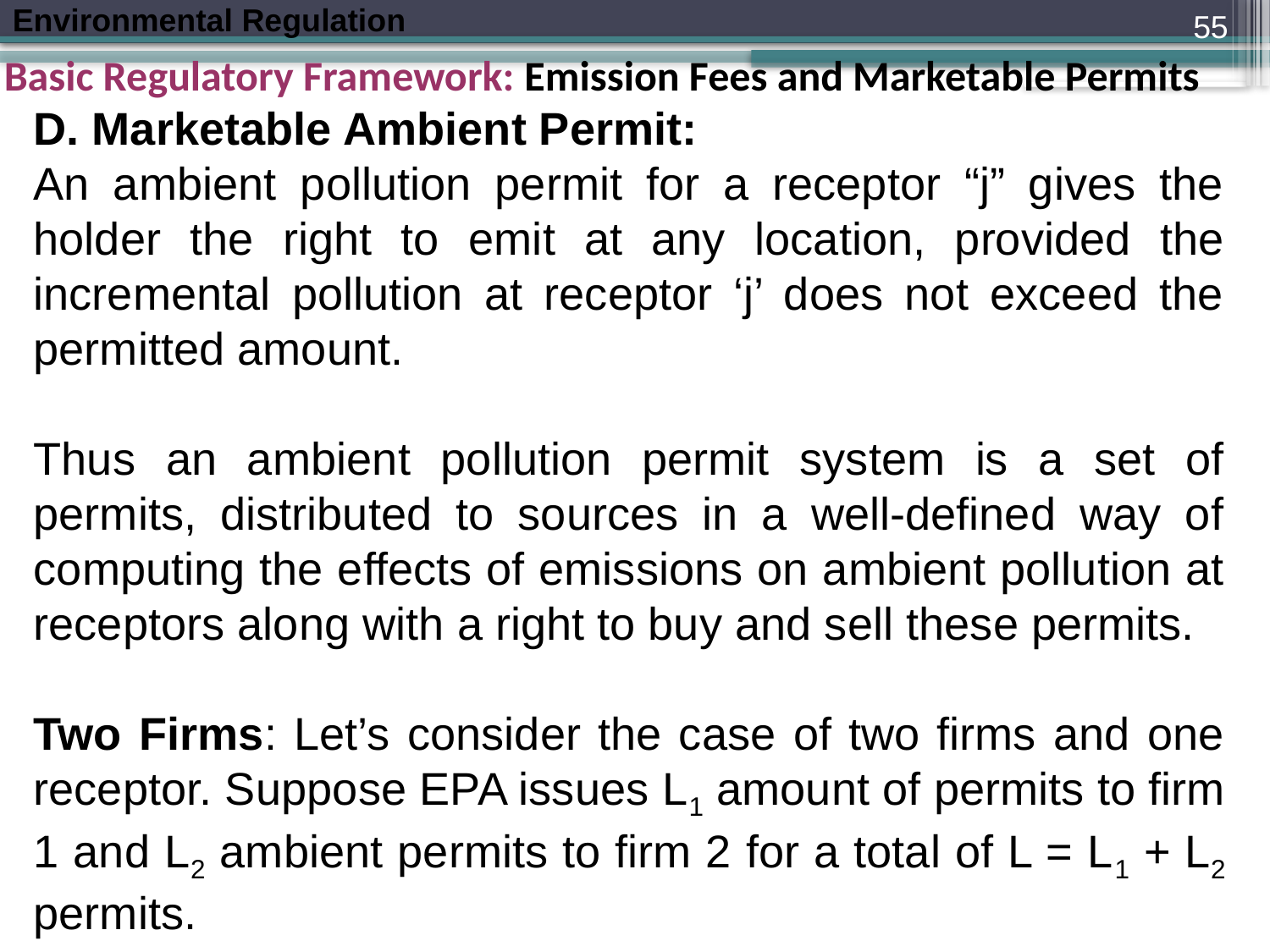

55
Basic Regulatory Framework: Emission Fees and Marketable Permits
D. Marketable Ambient Permit:
An ambient pollution permit for a receptor “j” gives the holder the right to emit at any location, provided the incremental pollution at receptor ‘j’ does not exceed the permitted amount.

Thus an ambient pollution permit system is a set of permits, distributed to sources in a well-defined way of computing the effects of emissions on ambient pollution at receptors along with a right to buy and sell these permits.

Two Firms: Let’s consider the case of two firms and one receptor. Suppose EPA issues L1 amount of permits to firm 1 and L2 ambient permits to firm 2 for a total of L = L1 + L2 permits.